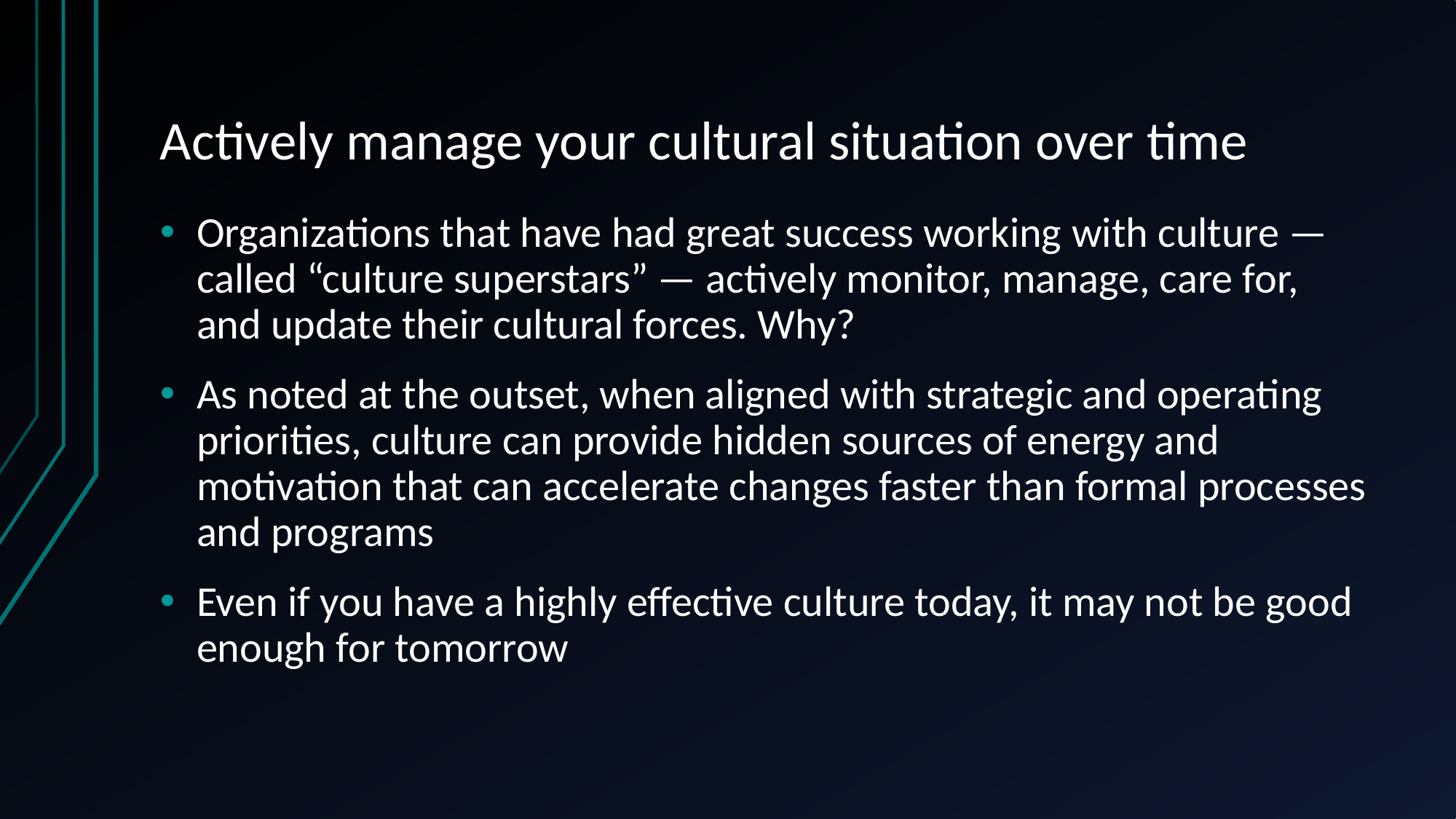

# Actively manage your cultural situation over time
Organizations that have had great success working with culture — called “culture superstars” — actively monitor, manage, care for, and update their cultural forces. Why?
As noted at the outset, when aligned with strategic and operating priorities, culture can provide hidden sources of energy and motivation that can accelerate changes faster than formal processes and programs
Even if you have a highly effective culture today, it may not be good enough for tomorrow